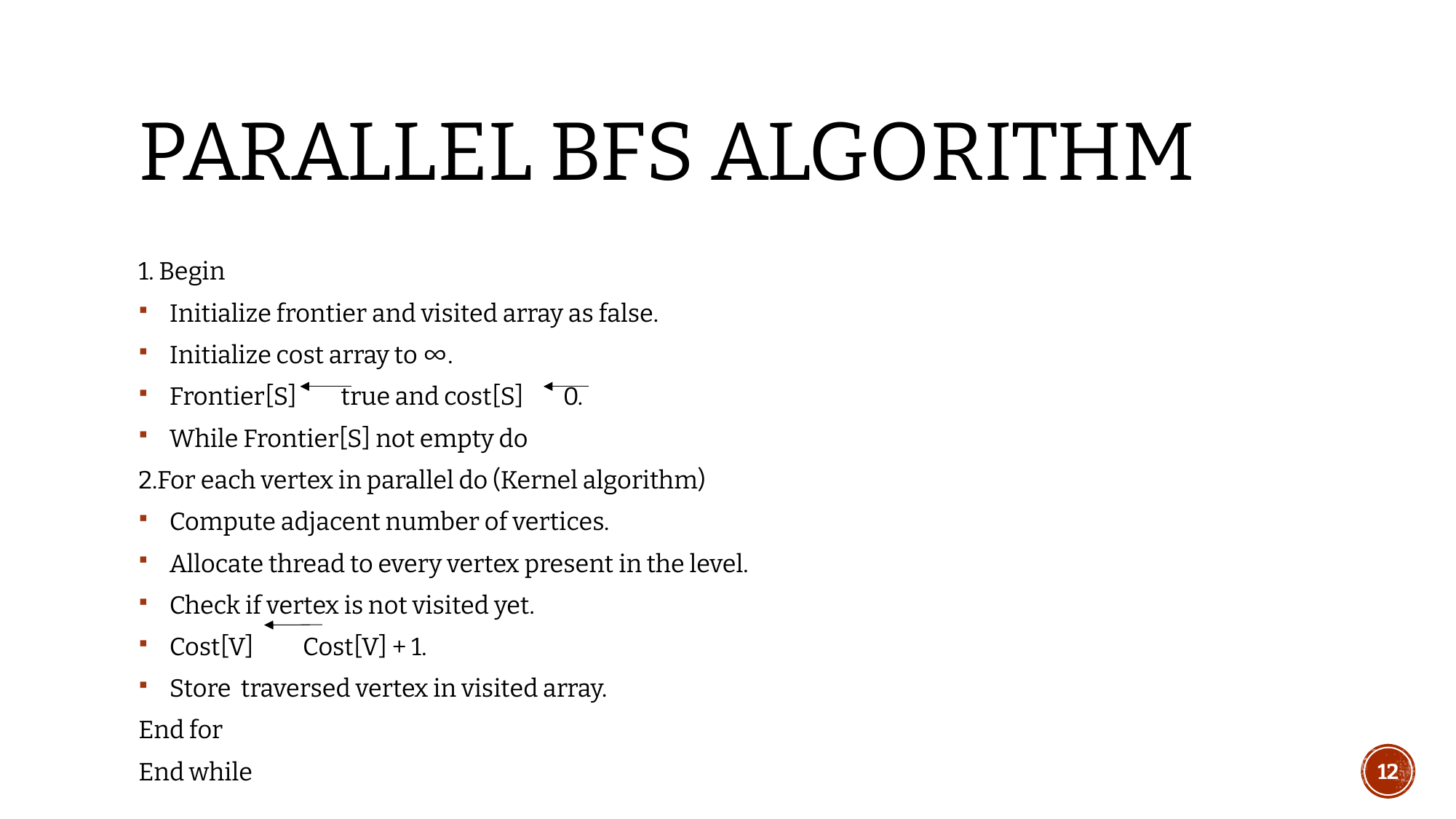

# Parallel BFS algorithm
1. Begin
  Initialize frontier and visited array as false.
  Initialize cost array to ∞.
  Frontier[S]         true and cost[S]        0.
  While Frontier[S] not empty do
2.For each vertex in parallel do (Kernel algorithm)
  Compute adjacent number of vertices.
  Allocate thread to every vertex present in the level.
  Check if vertex is not visited yet.
  Cost[V]          Cost[V] + 1.
  Store  traversed vertex in visited array.
End for
End while
12